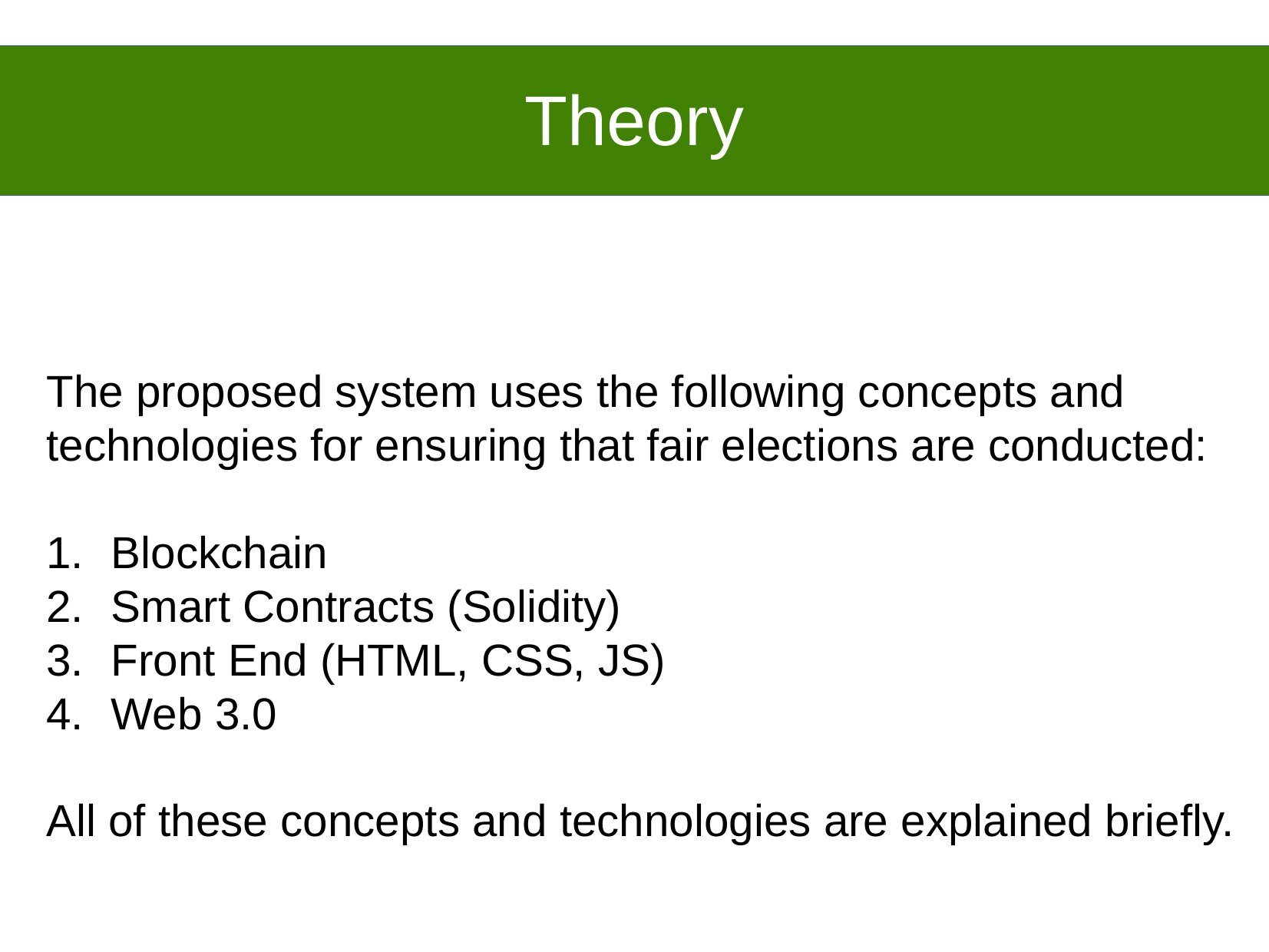

Theory
The proposed system uses the following concepts and technologies for ensuring that fair elections are conducted:

Blockchain
Smart Contracts (Solidity)
Front End (HTML, CSS, JS)
Web 3.0

All of these concepts and technologies are explained briefly.